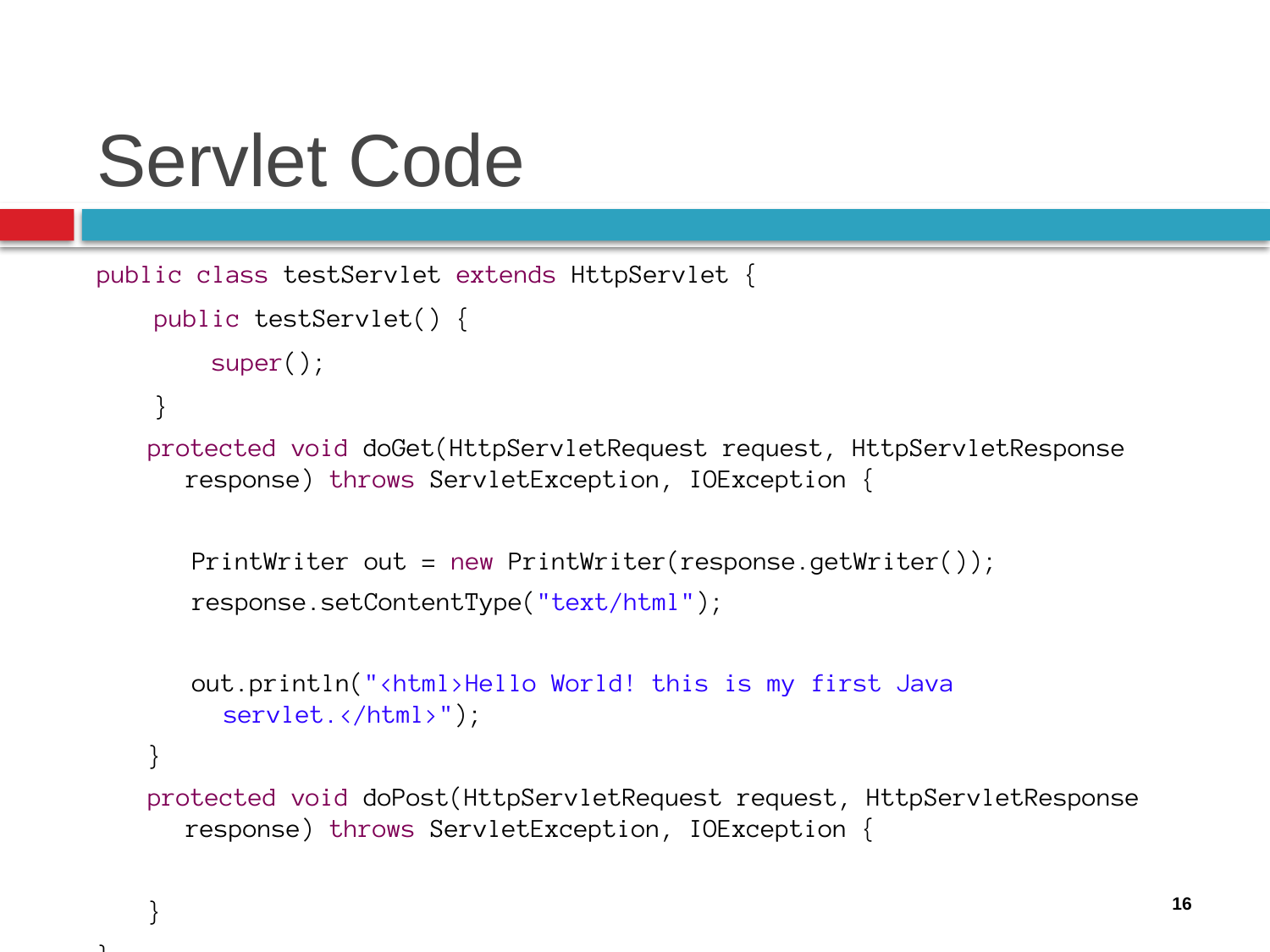

# Servlet Code
public class testServlet extends HttpServlet {
    public testServlet() {
        super();
    }
protected void doGet(HttpServletRequest request, HttpServletResponse response) throws ServletException, IOException {

PrintWriter out = new PrintWriter(response.getWriter());
response.setContentType("text/html");

out.println("<html>Hello World! this is my first Java servlet.</html>");
}
protected void doPost(HttpServletRequest request, HttpServletResponse response) throws ServletException, IOException {

}
}